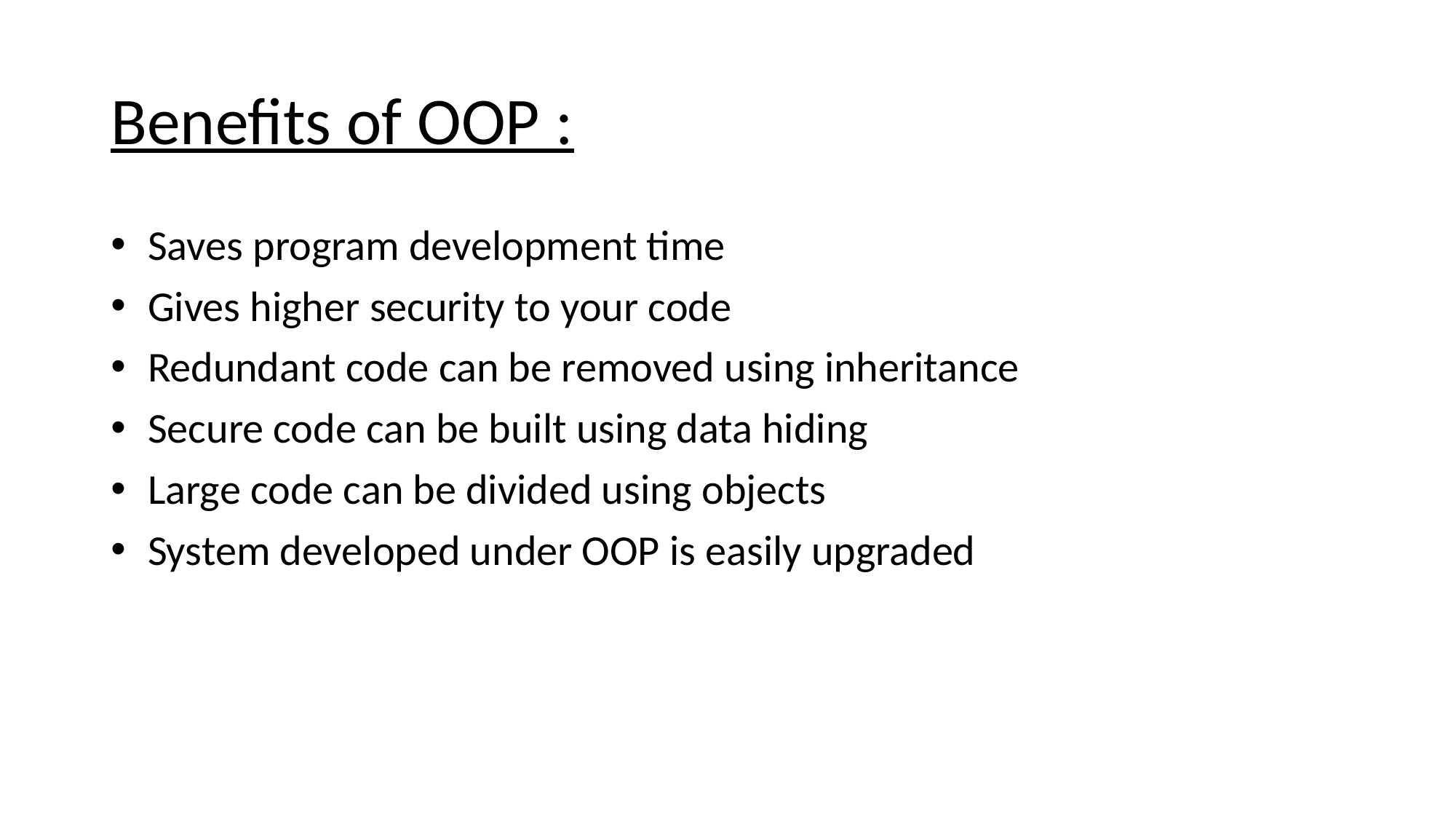

# Benefits of OOP :
 Saves program development time
 Gives higher security to your code
 Redundant code can be removed using inheritance
 Secure code can be built using data hiding
 Large code can be divided using objects
 System developed under OOP is easily upgraded